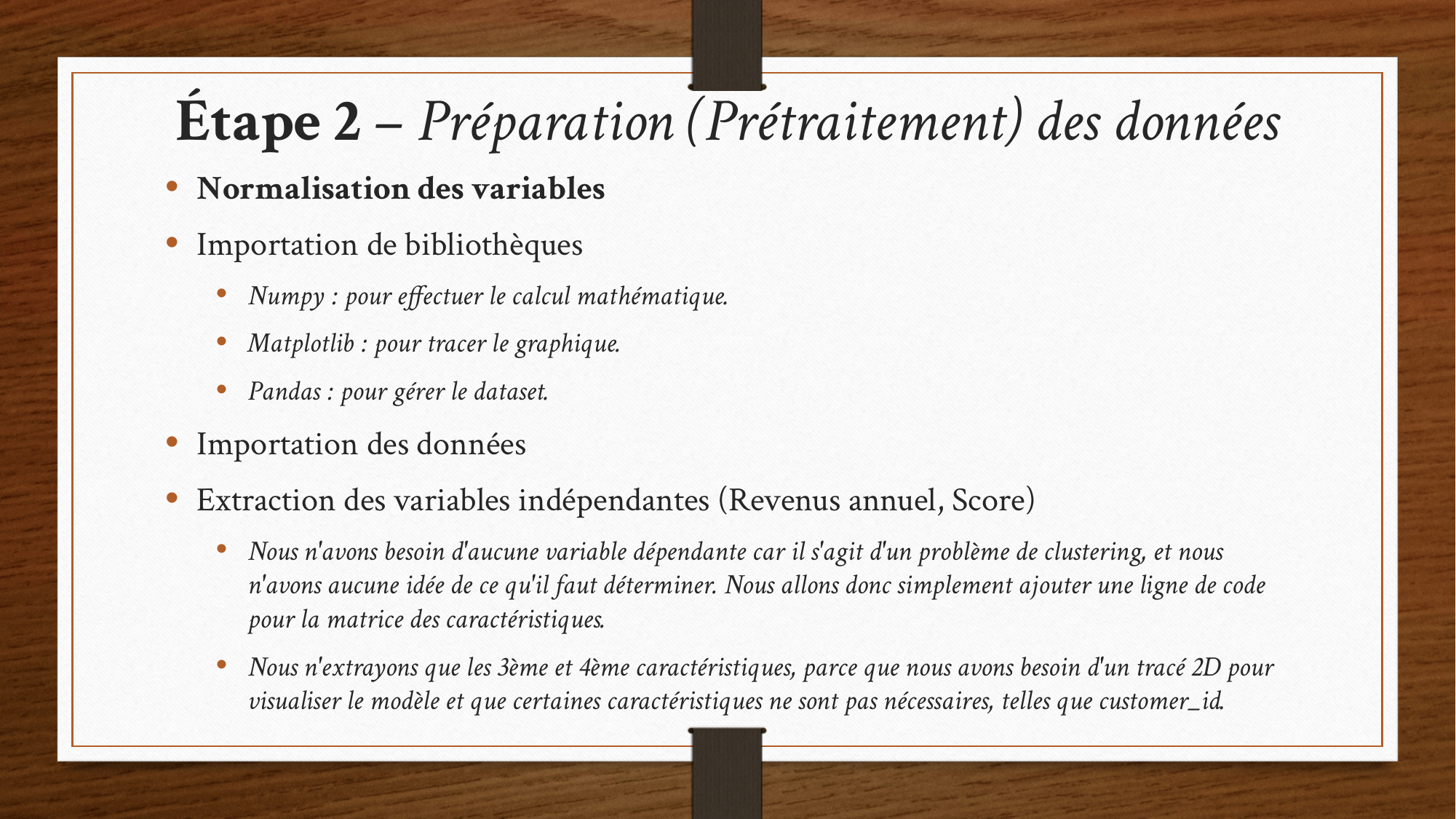

Étape 2 – Préparation (Prétraitement) des données
Normalisation des variables
Importation de bibliothèques
Numpy : pour effectuer le calcul mathématique.
Matplotlib : pour tracer le graphique.
Pandas : pour gérer le dataset.
Importation des données
Extraction des variables indépendantes (Revenus annuel, Score)
Nous n'avons besoin d'aucune variable dépendante car il s'agit d'un problème de clustering, et nous n'avons aucune idée de ce qu'il faut déterminer. Nous allons donc simplement ajouter une ligne de code pour la matrice des caractéristiques.
Nous n'extrayons que les 3ème et 4ème caractéristiques, parce que nous avons besoin d'un tracé 2D pour visualiser le modèle et que certaines caractéristiques ne sont pas nécessaires, telles que customer_id.